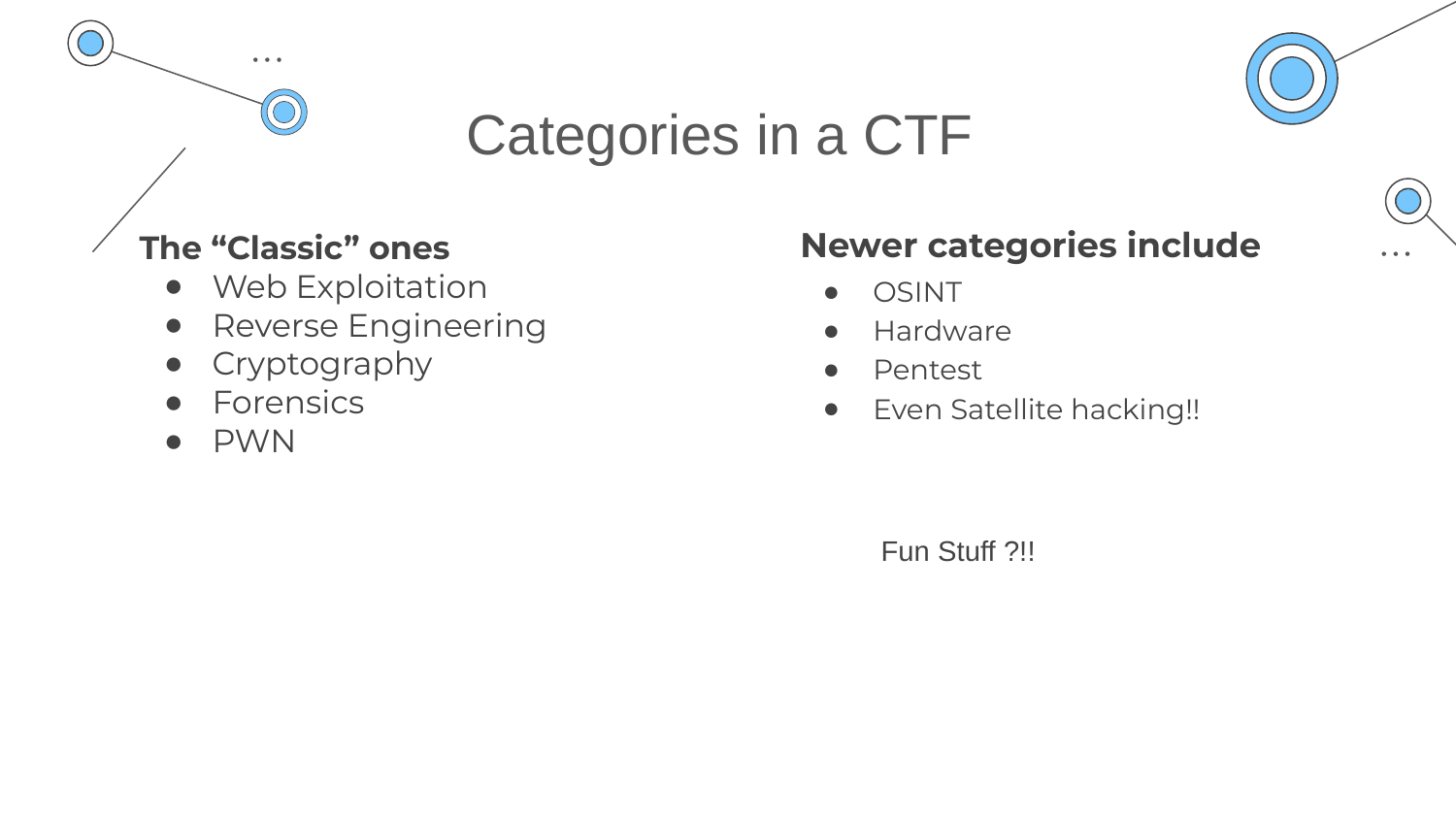

Categories in a CTF
Newer categories include
OSINT
Hardware
Pentest
Even Satellite hacking!!

 Fun Stuff ?!!

The “Classic” ones
Web Exploitation
Reverse Engineering
Cryptography
Forensics
PWN